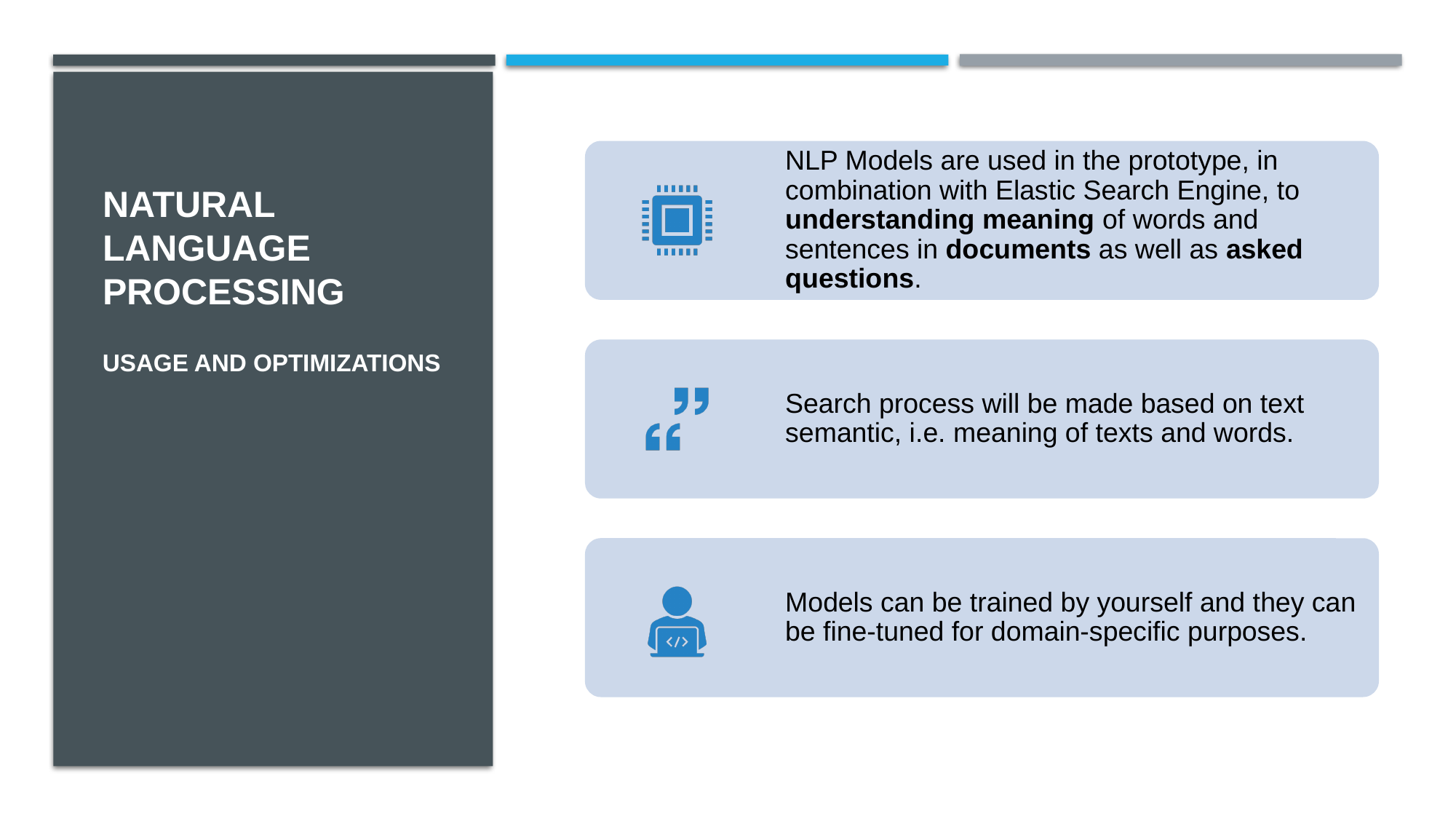

# Natural language processing
NLP Models are used in the prototype, in combination with Elastic Search Engine, to understanding meaning of words and sentences in documents as well as asked questions.
Search process will be made based on text semantic, i.e. meaning of texts and words.
Models can be trained by yourself and they can be fine-tuned for domain-specific purposes.
USAGE AND OPTIMIZATIONS